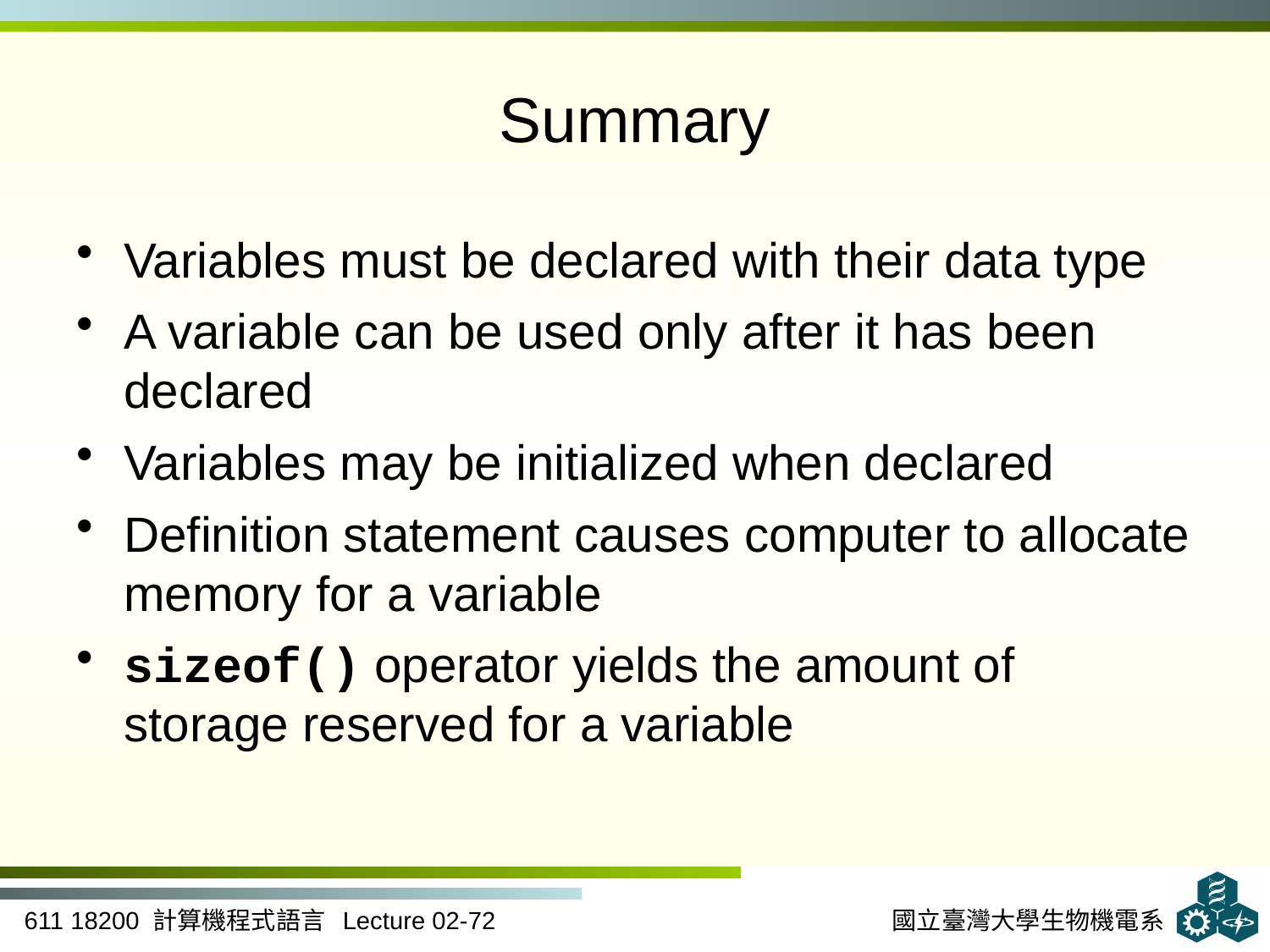

# Summary
Variables must be declared with their data type
A variable can be used only after it has been declared
Variables may be initialized when declared
Definition statement causes computer to allocate memory for a variable
sizeof() operator yields the amount of storage reserved for a variable